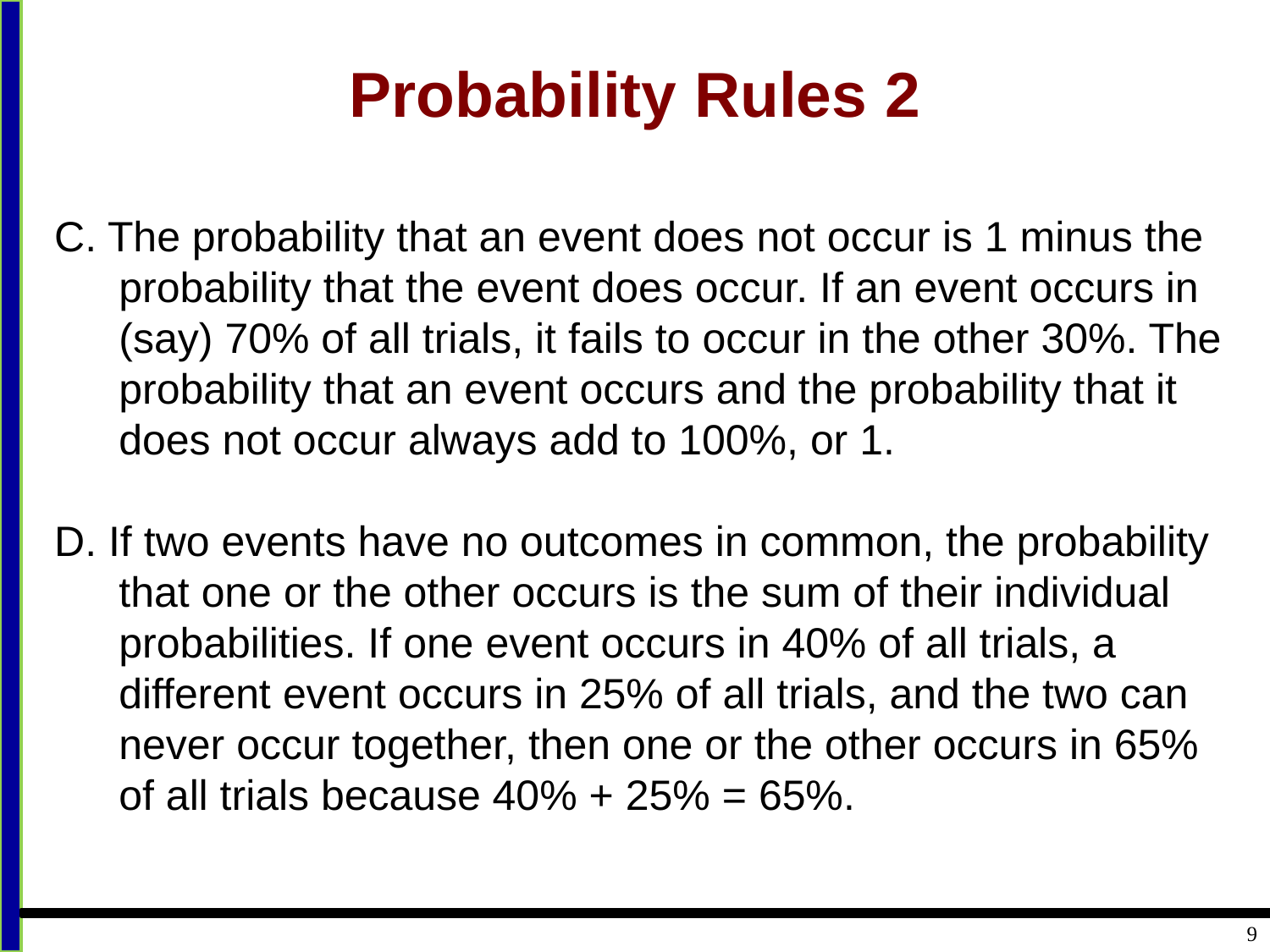

# Probability Rules 2
C. The probability that an event does not occur is 1 minus the probability that the event does occur. If an event occurs in (say) 70% of all trials, it fails to occur in the other 30%. The probability that an event occurs and the probability that it does not occur always add to 100%, or 1.

D. If two events have no outcomes in common, the probability that one or the other occurs is the sum of their individual probabilities. If one event occurs in 40% of all trials, a different event occurs in 25% of all trials, and the two can never occur together, then one or the other occurs in 65% of all trials because 40% + 25% = 65%.